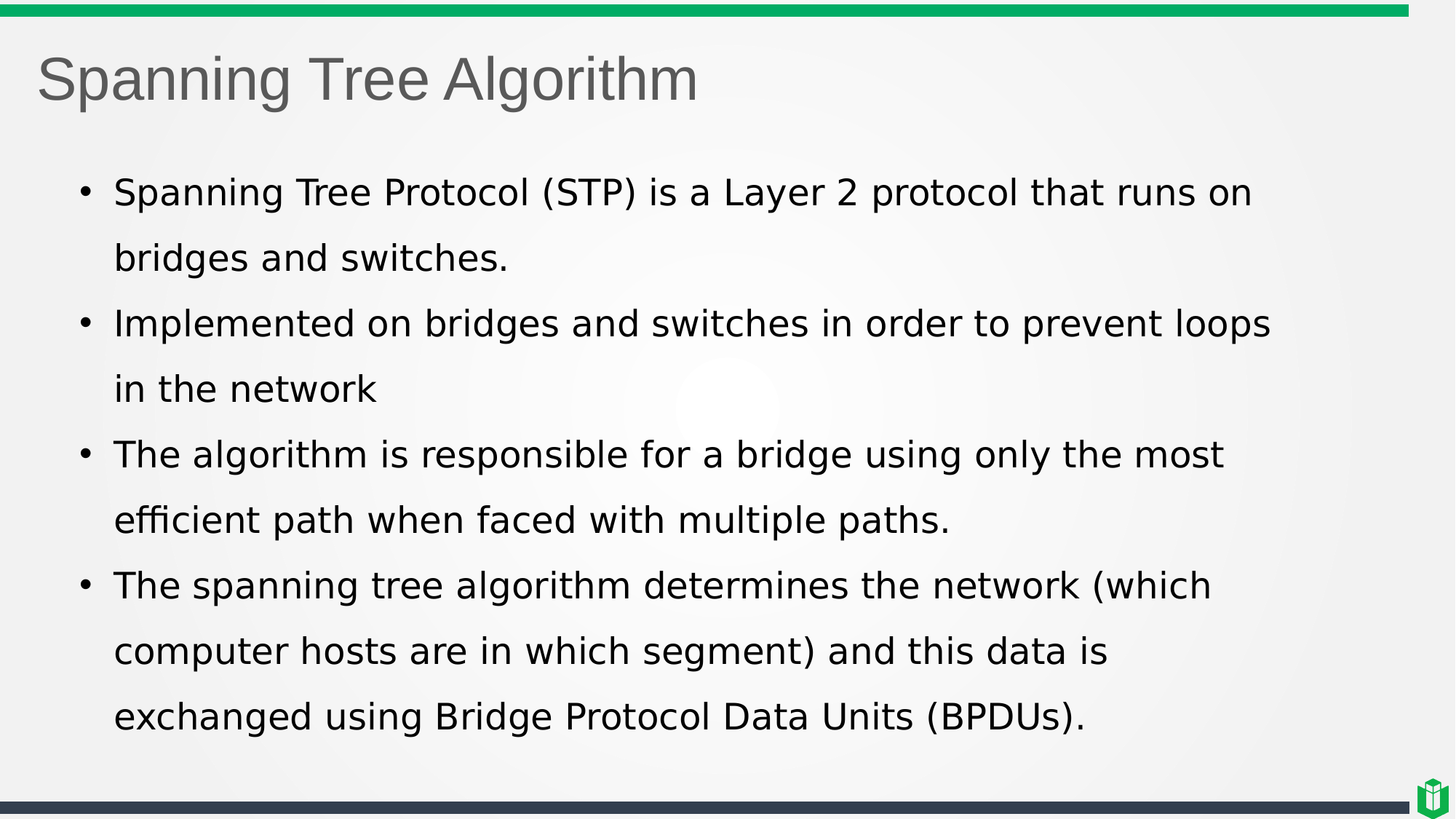

# Spanning Tree Algorithm
Spanning Tree Protocol (STP) is a Layer 2 protocol that runs on bridges and switches.
Implemented on bridges and switches in order to prevent loops in the network
The algorithm is responsible for a bridge using only the most efficient path when faced with multiple paths.
The spanning tree algorithm determines the network (which computer hosts are in which segment) and this data is exchanged using Bridge Protocol Data Units (BPDUs).